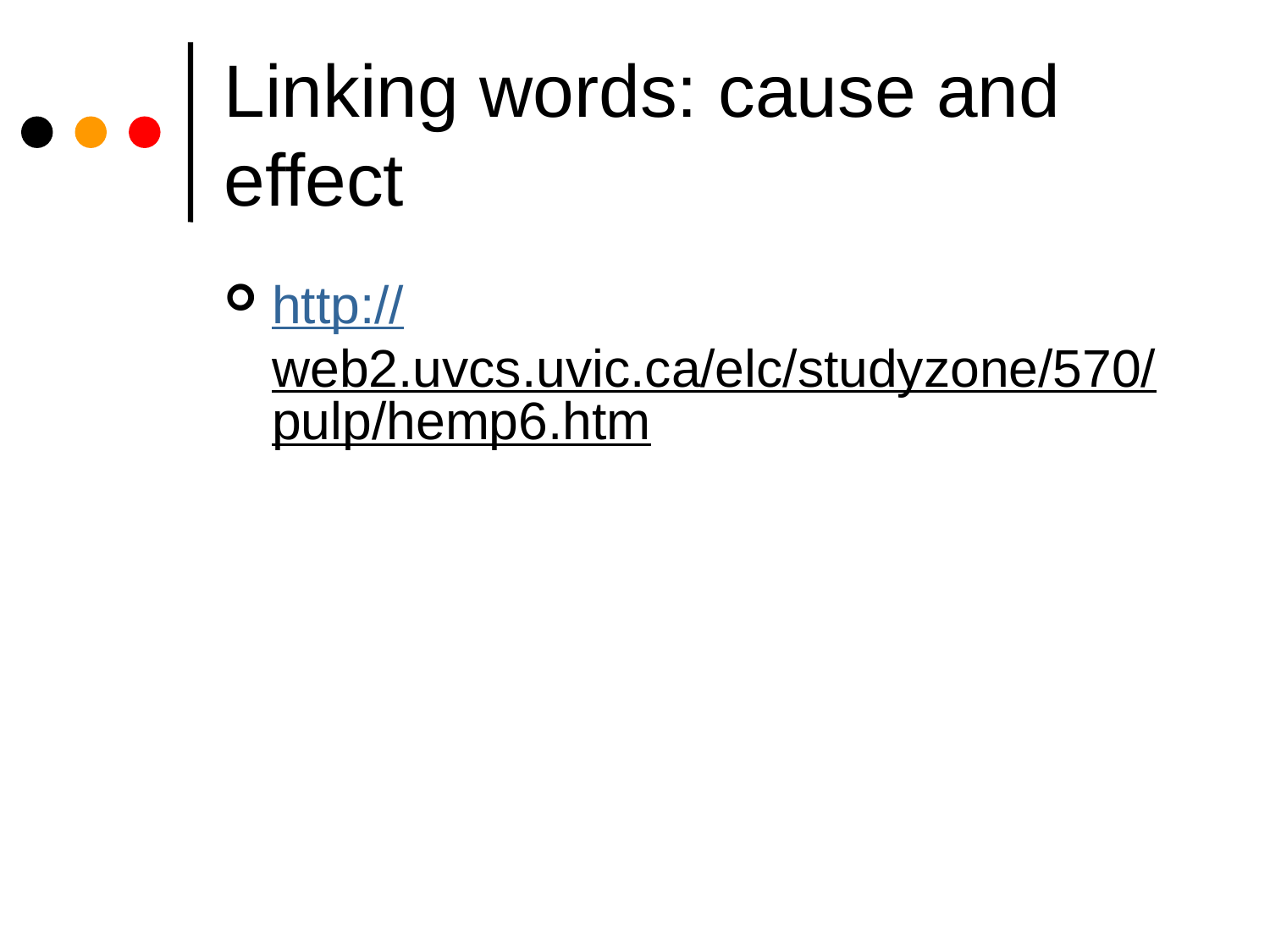

# Linking words: cause and effect
http://web2.uvcs.uvic.ca/elc/studyzone/570/pulp/hemp6.htm